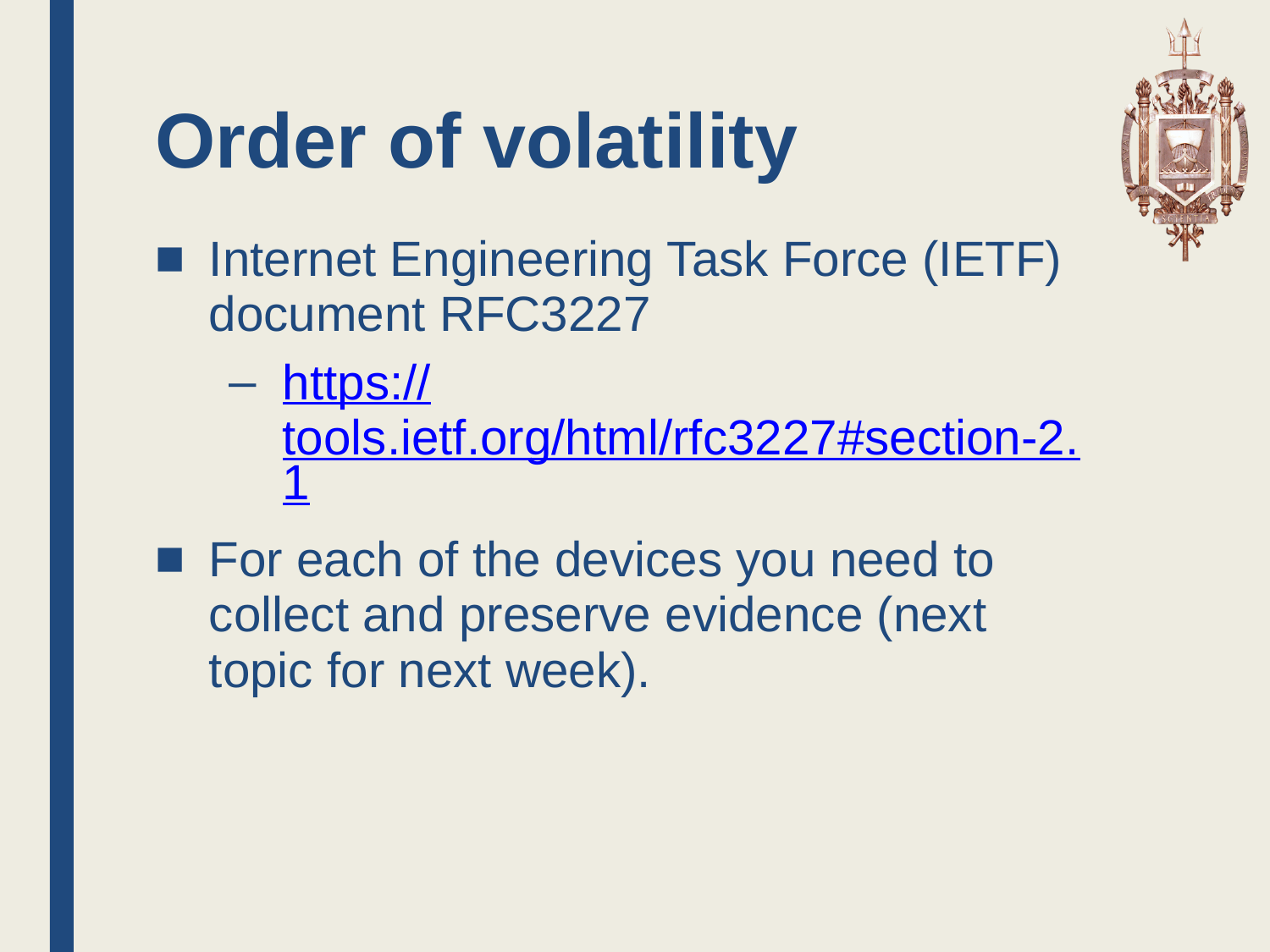

# Order of volatility
Internet Engineering Task Force (IETF) document RFC3227
https://tools.ietf.org/html/rfc3227#section-2.1
For each of the devices you need to collect and preserve evidence (next topic for next week).